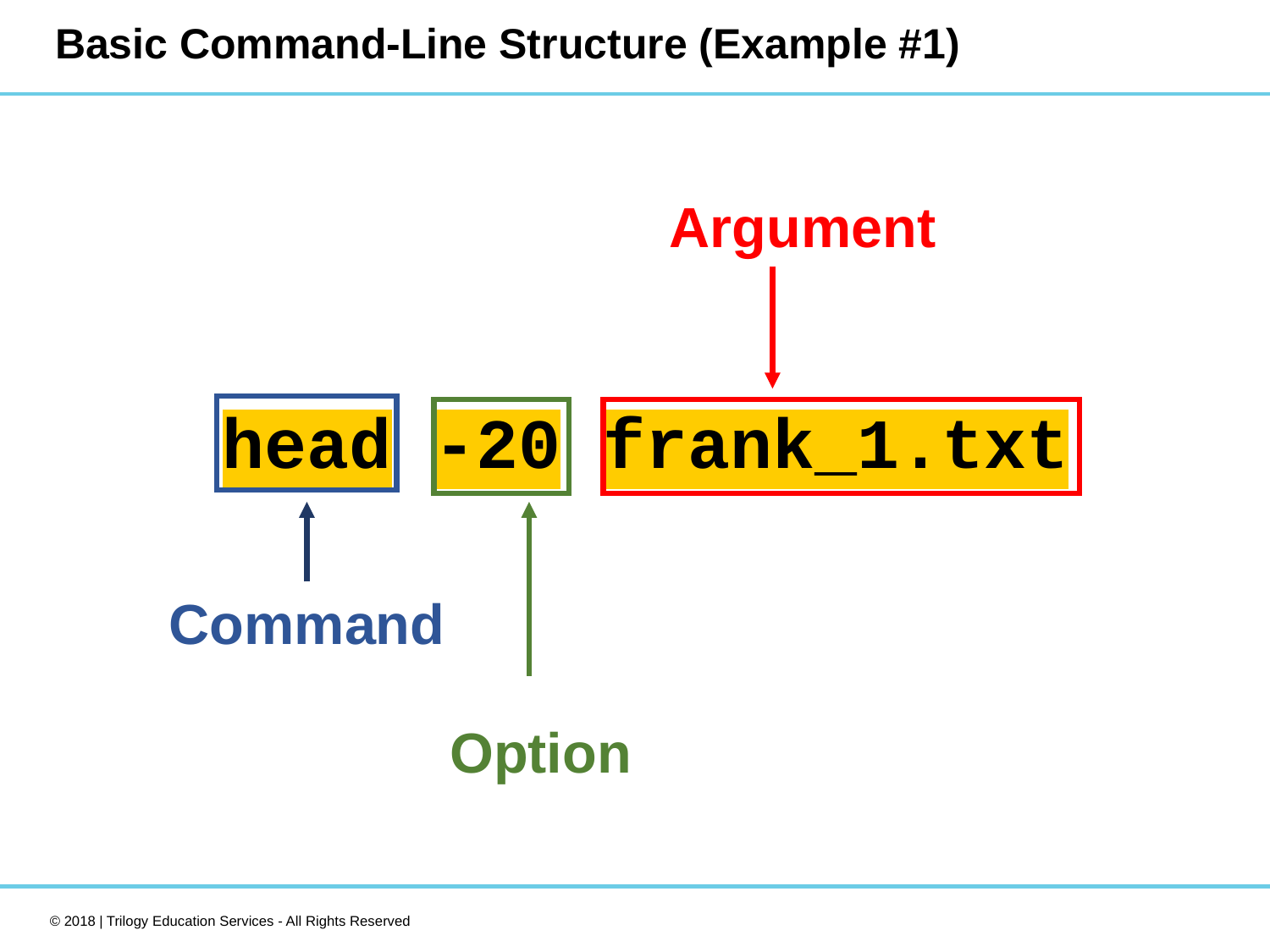

# Basic Command-Line Structure (Example #1)
Argument
head -20 frank_1.txt

Command
Option